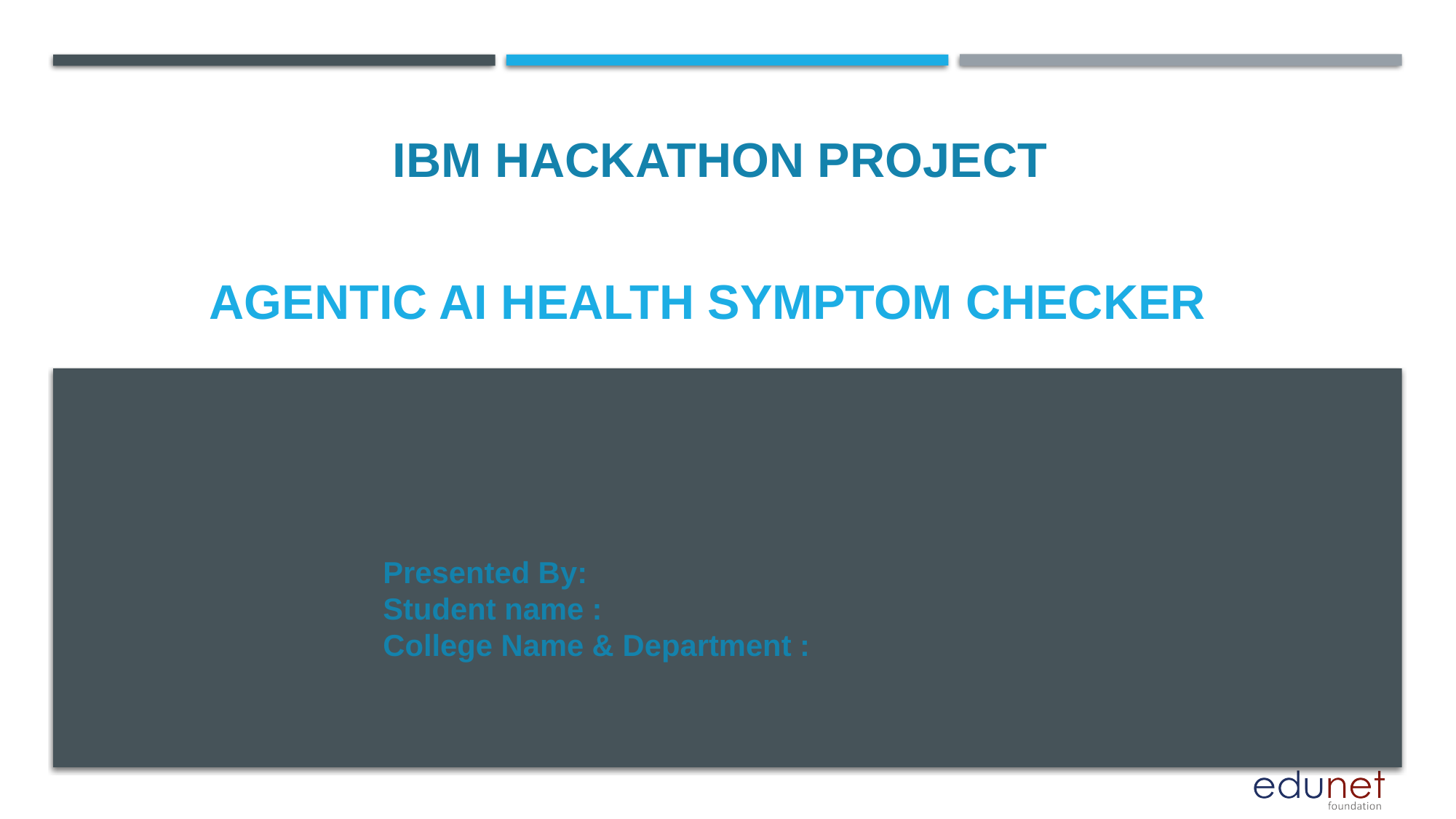

IBM HACKATHON PROJECT
# Agentic AI Health Symptom Checker
Presented By:
Student name :
College Name & Department :